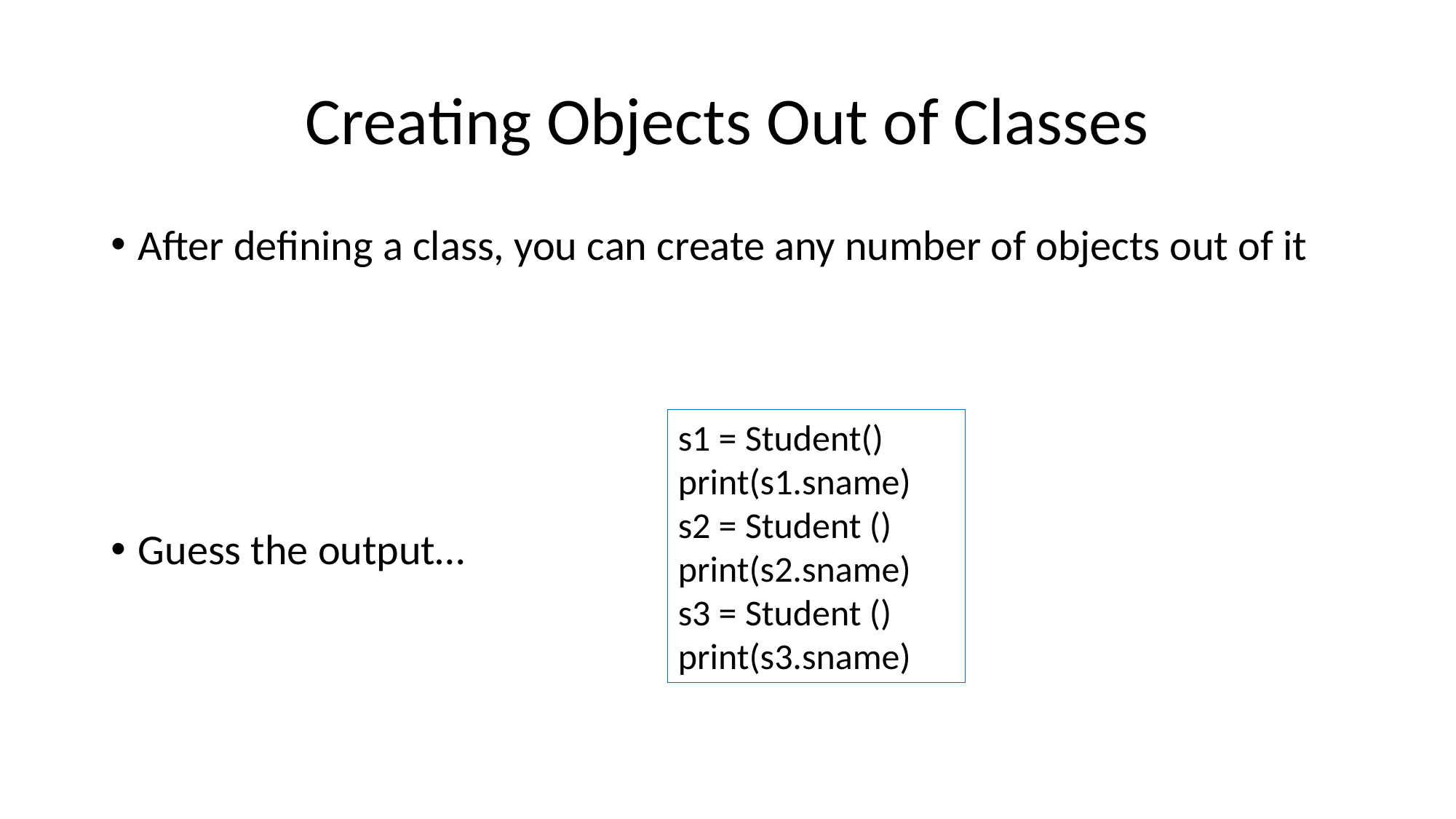

# Creating Objects Out of Classes
After defining a class, you can create any number of objects out of it

Guess the output…
s1 = Student()
print(s1.sname)
s2 = Student ()
print(s2.sname)
s3 = Student ()
print(s3.sname)